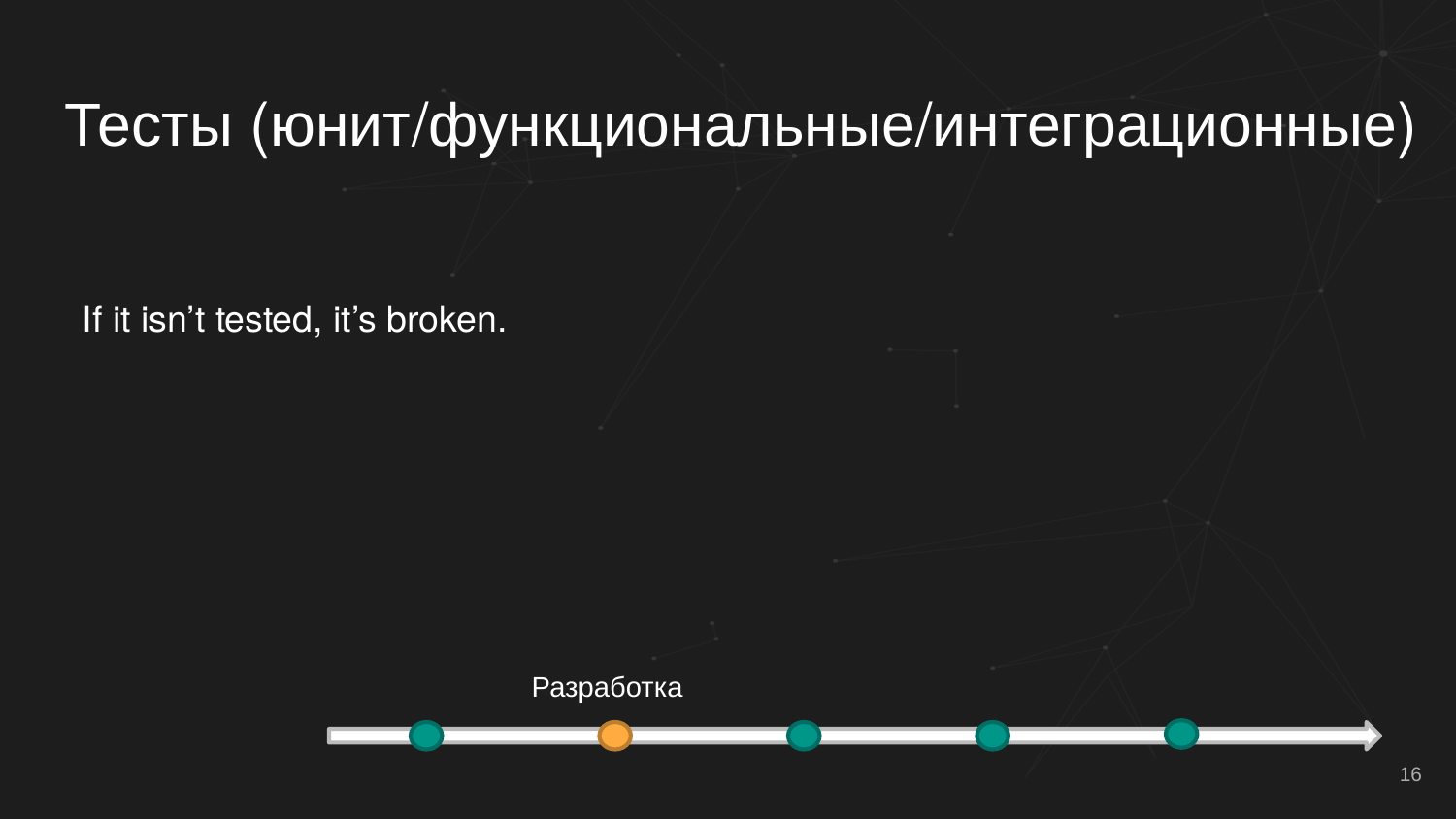

# Тесты (юнит/функциональные/интеграционные)
If it isn’t tested, it’s broken.
Разработка

16